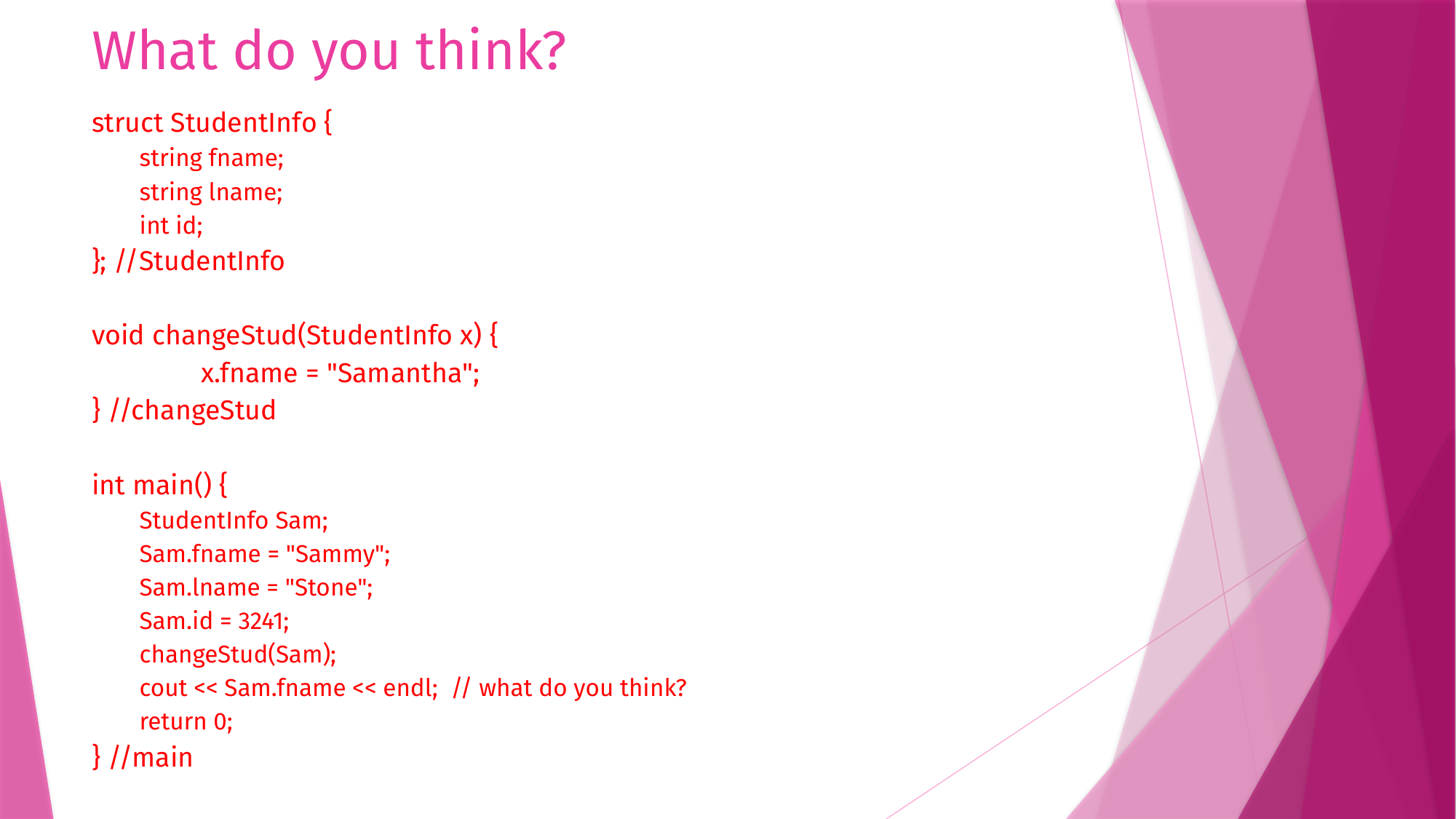

# What do you think?
struct StudentInfo {
string fname;
string lname;
int id;
}; //StudentInfo

void changeStud(StudentInfo x) {
	x.fname = "Samantha";
} //changeStud

int main() {
StudentInfo Sam;
Sam.fname = "Sammy";
Sam.lname = "Stone";
Sam.id = 3241;
changeStud(Sam);
cout << Sam.fname << endl;  // what do you think?
return 0;
} //main